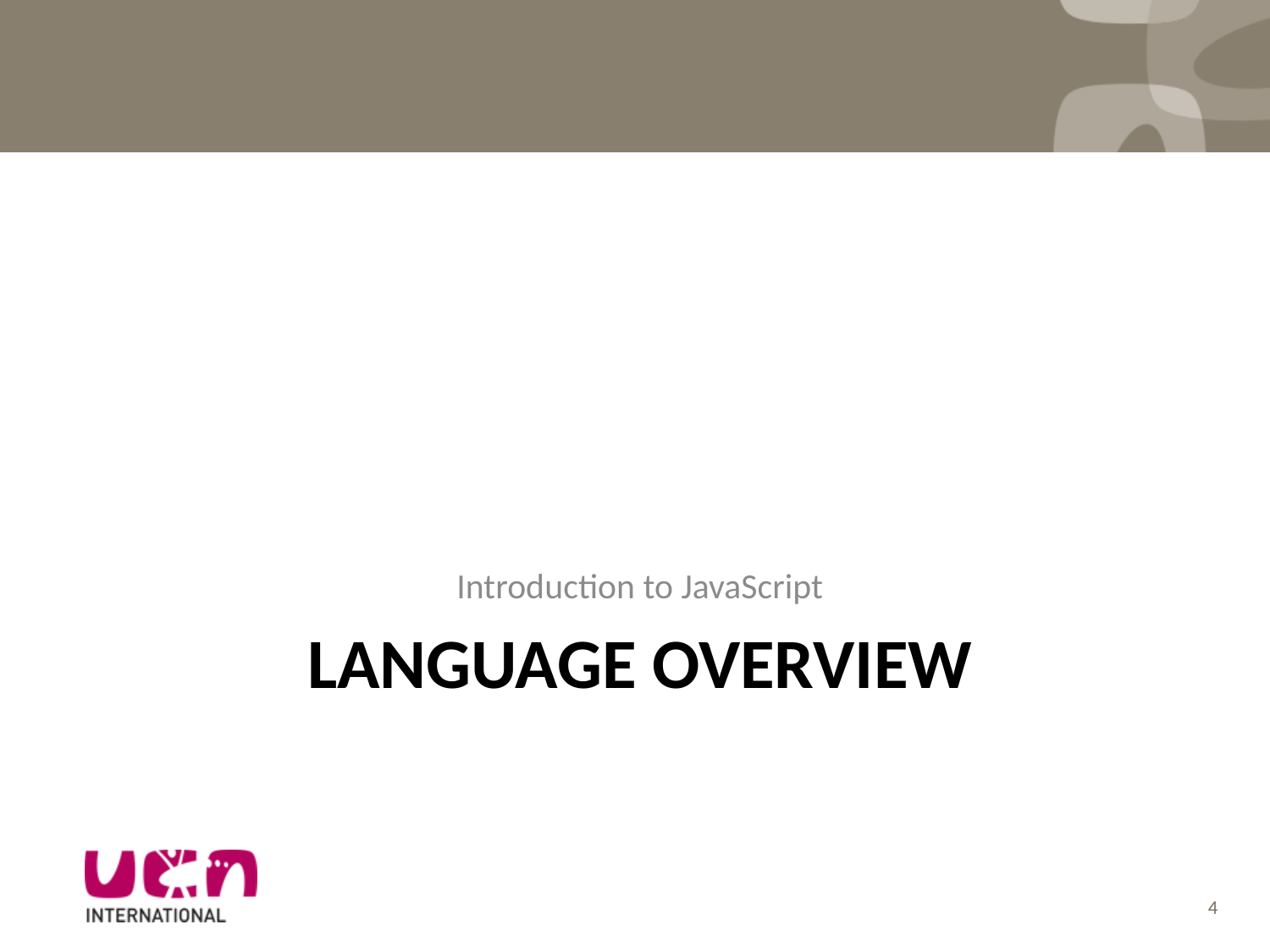

Introduction to JavaScript
# Language overview

4